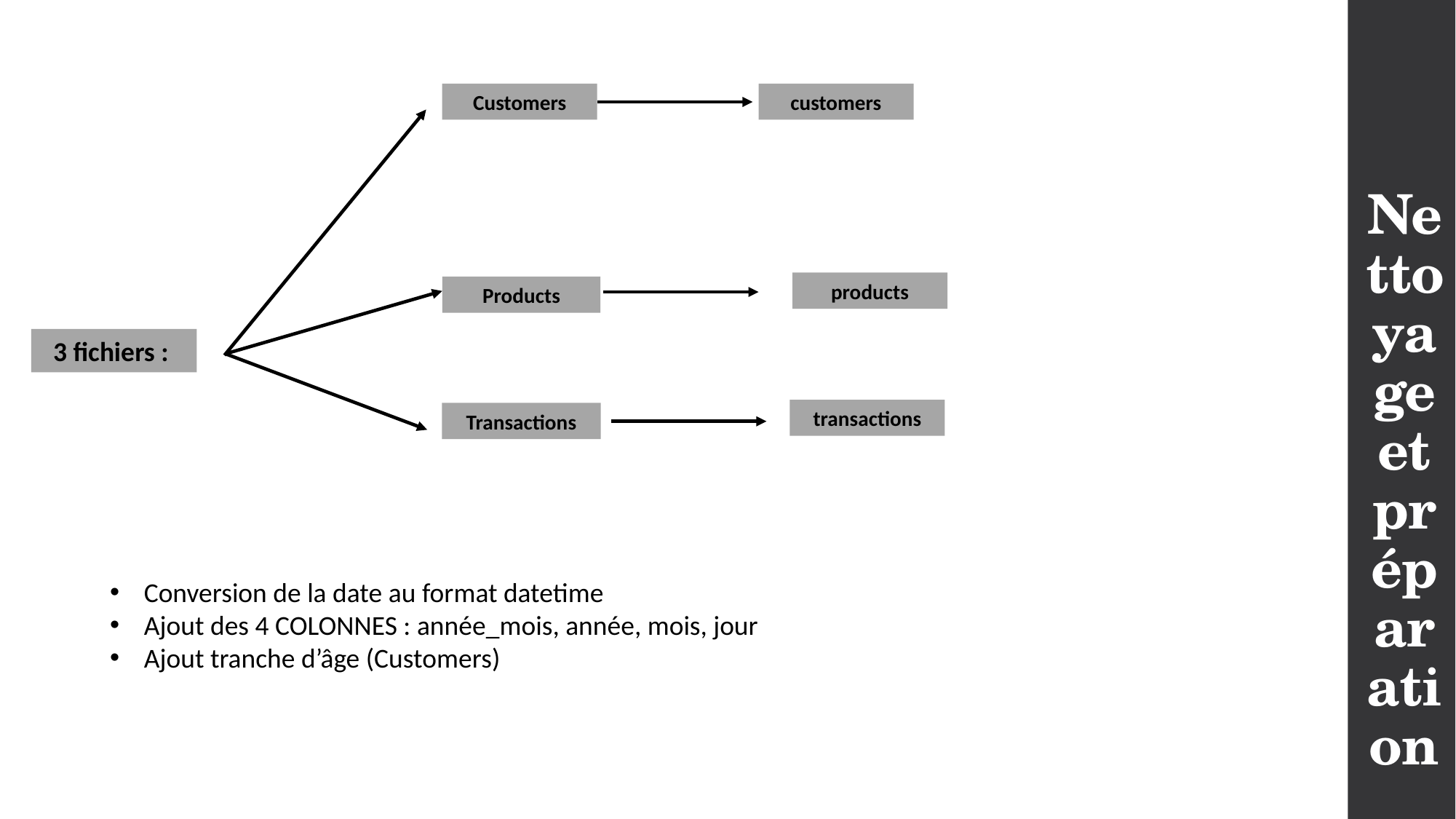

# Nettoyage et préparation

Customers
customers

products
Products
3 fichiers :

transactions
Transactions

Conversion de la date au format datetime
Ajout des 4 COLONNES : année_mois, année, mois, jour
Ajout tranche d’âge (Customers)